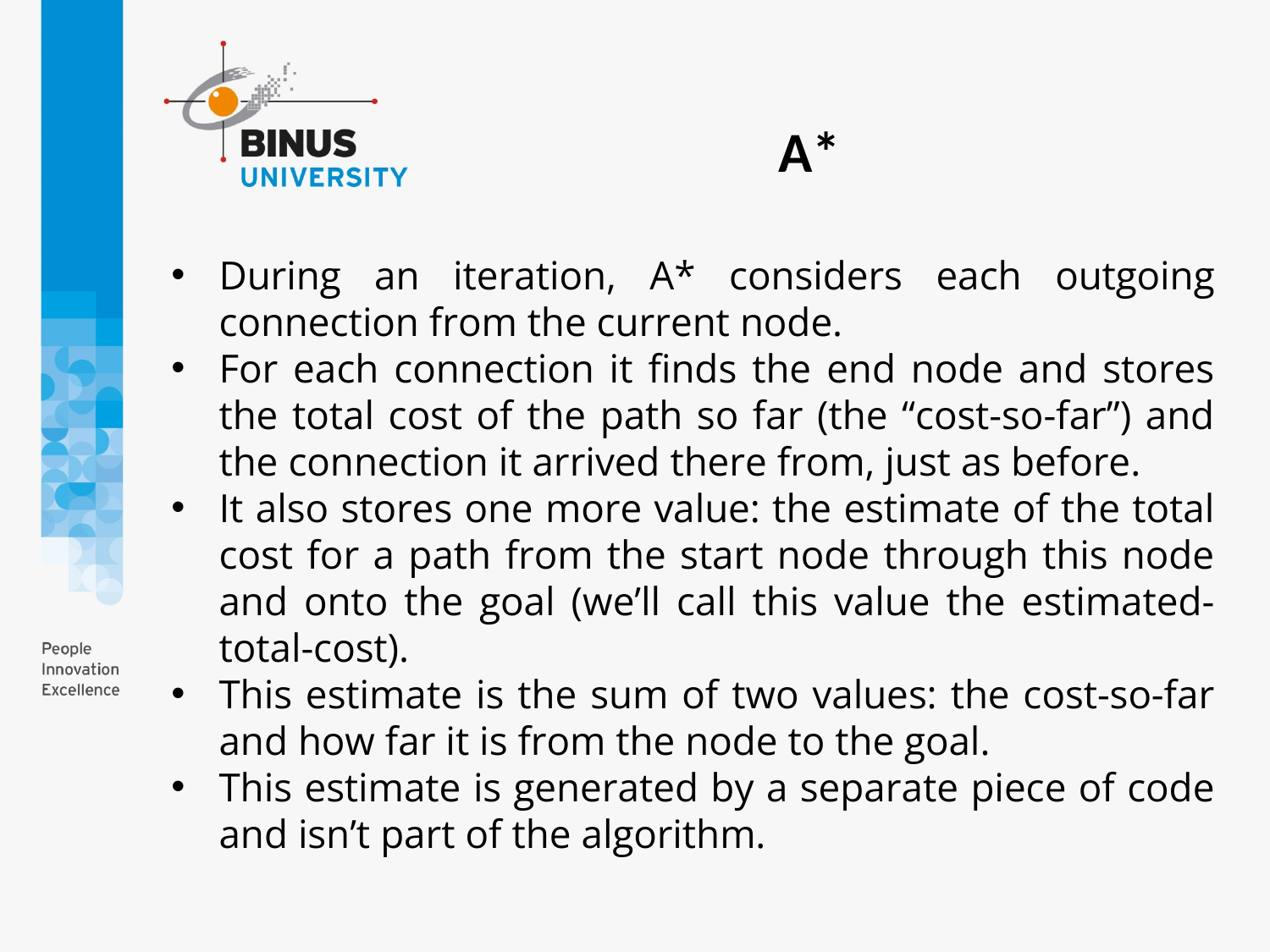

A*
During an iteration, A* considers each outgoing connection from the current node.
For each connection it finds the end node and stores the total cost of the path so far (the “cost-so-far”) and the connection it arrived there from, just as before.
It also stores one more value: the estimate of the total cost for a path from the start node through this node and onto the goal (we’ll call this value the estimated-total-cost).
This estimate is the sum of two values: the cost-so-far and how far it is from the node to the goal.
This estimate is generated by a separate piece of code and isn’t part of the algorithm.